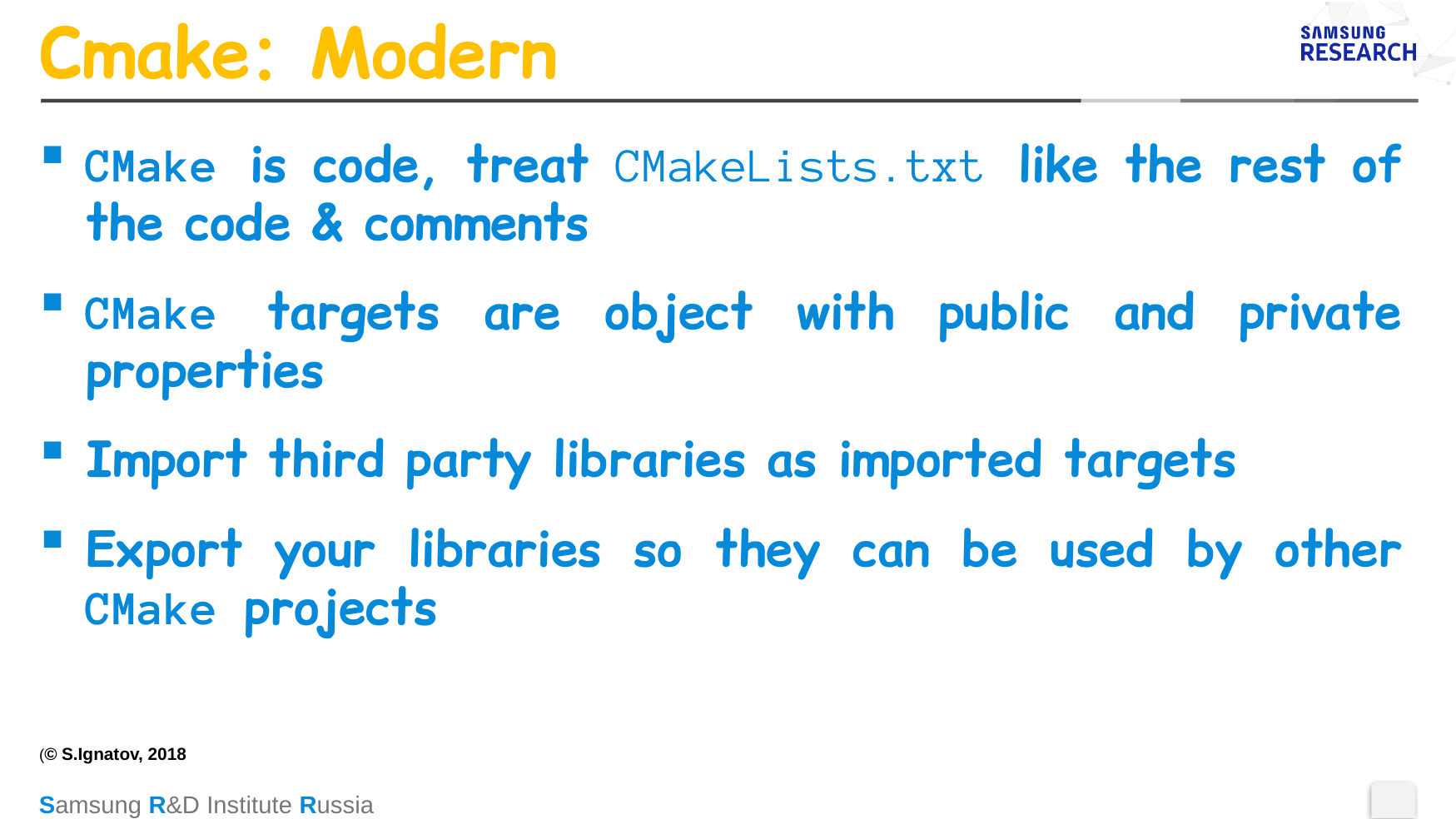

# Cmake: Modern
CMake is code, treat CMakeLists.txt like the rest of the code & comments
CMake targets are object with public and private properties
Import third party libraries as imported targets
Export your libraries so they can be used by other CMake projects
(© S.Ignatov, 2018